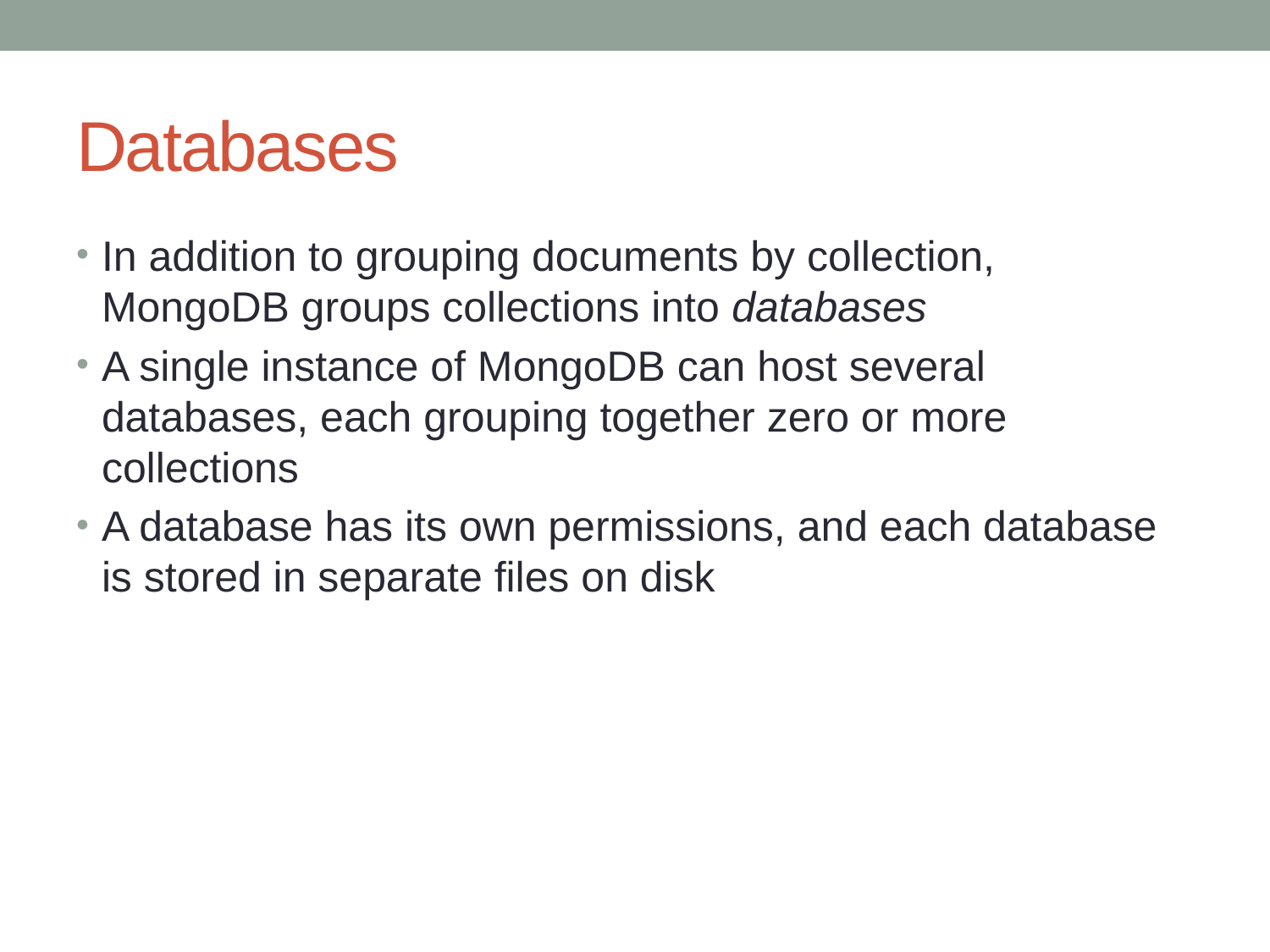

# Databases
In addition to grouping documents by collection, MongoDB groups collections into databases
A single instance of MongoDB can host several databases, each grouping together zero or more collections
A database has its own permissions, and each database is stored in separate files on disk